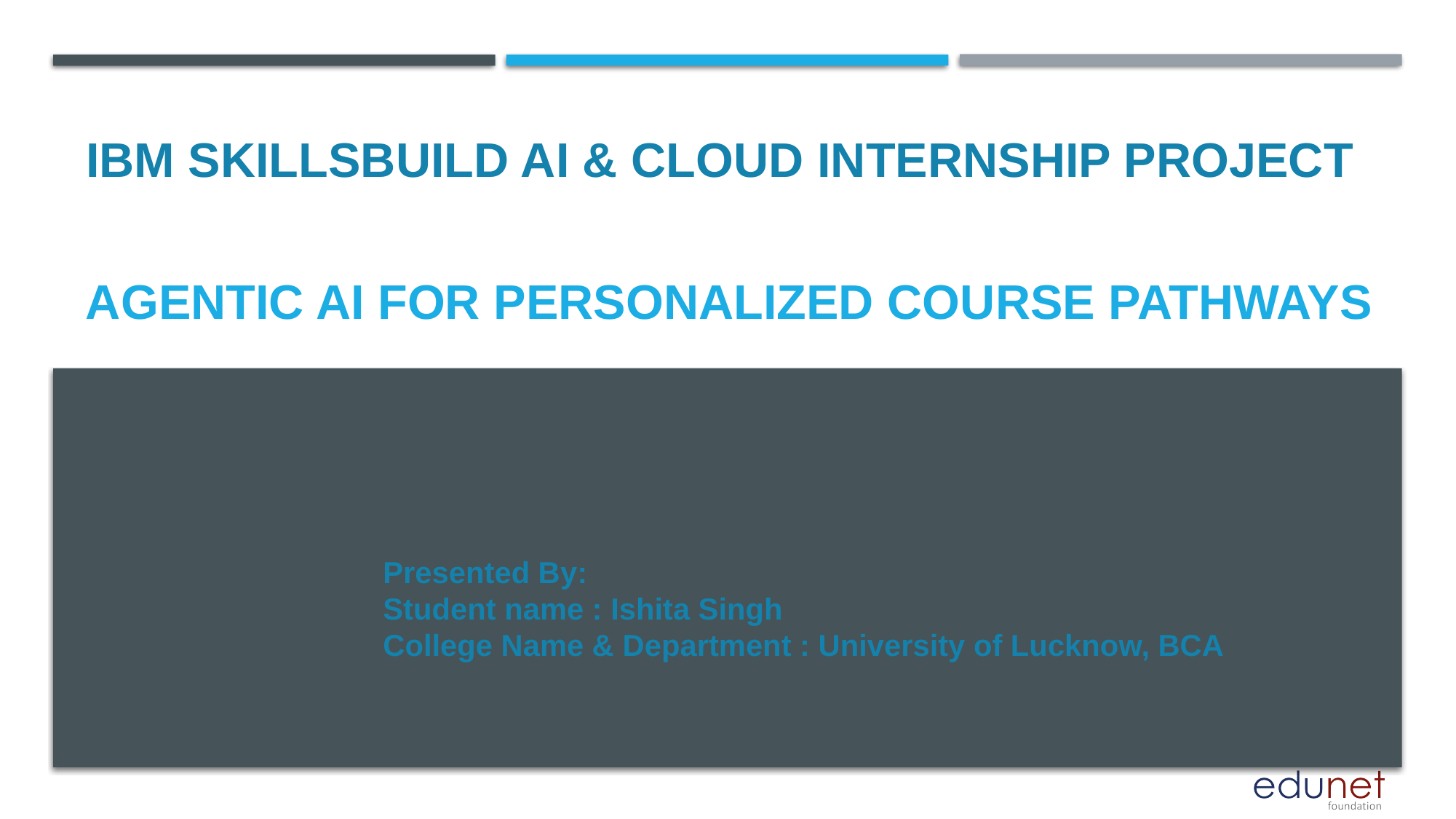

IBM SKILLSBUILD AI & CLOUD INTERNSHIP PROJECT
# Agentic AI for Personalized Course Pathways
Presented By:
Student name : Ishita Singh
College Name & Department : University of Lucknow, BCA